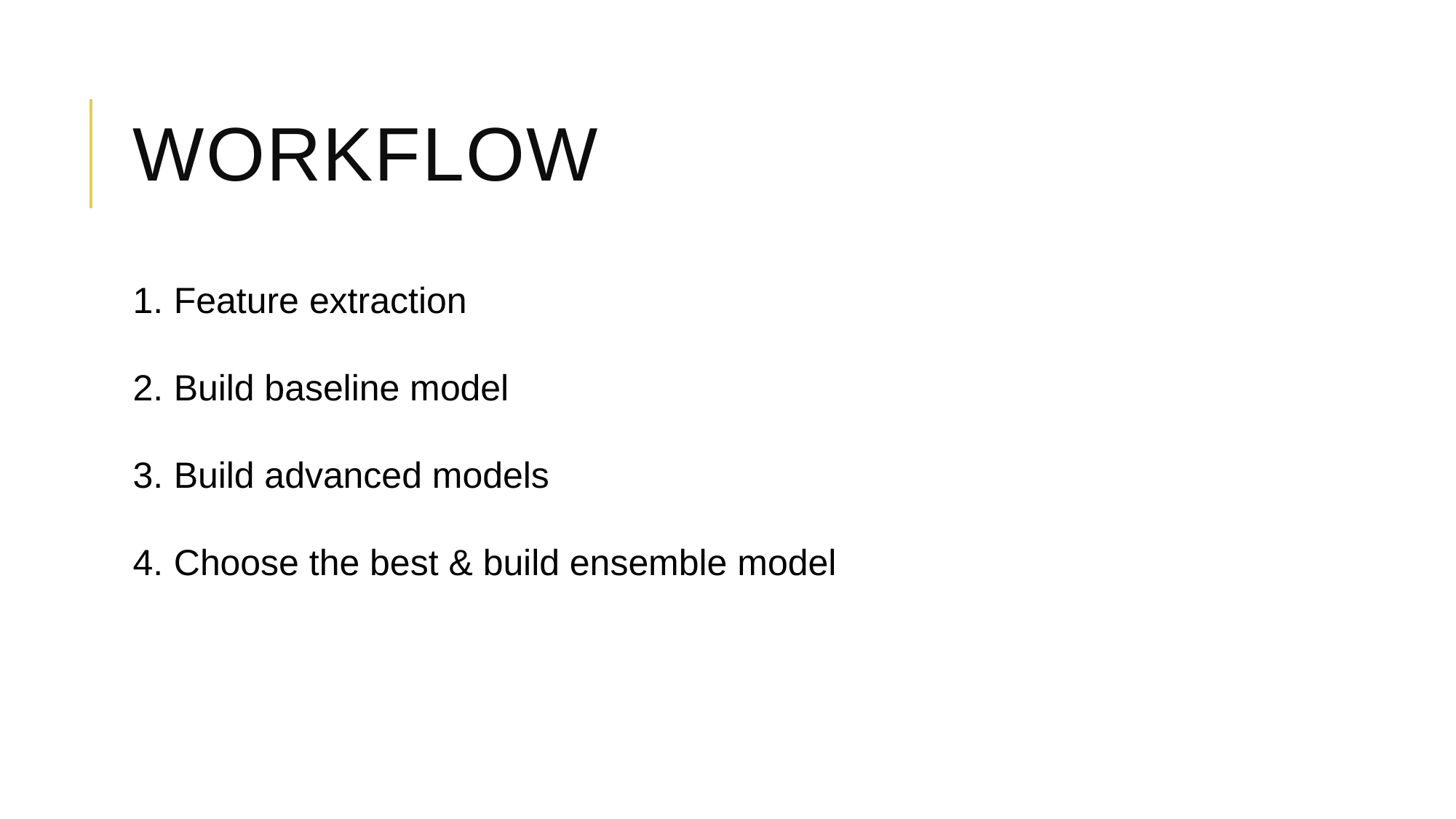

# workflow
Feature extraction
Build baseline model
Build advanced models
Choose the best & build ensemble model